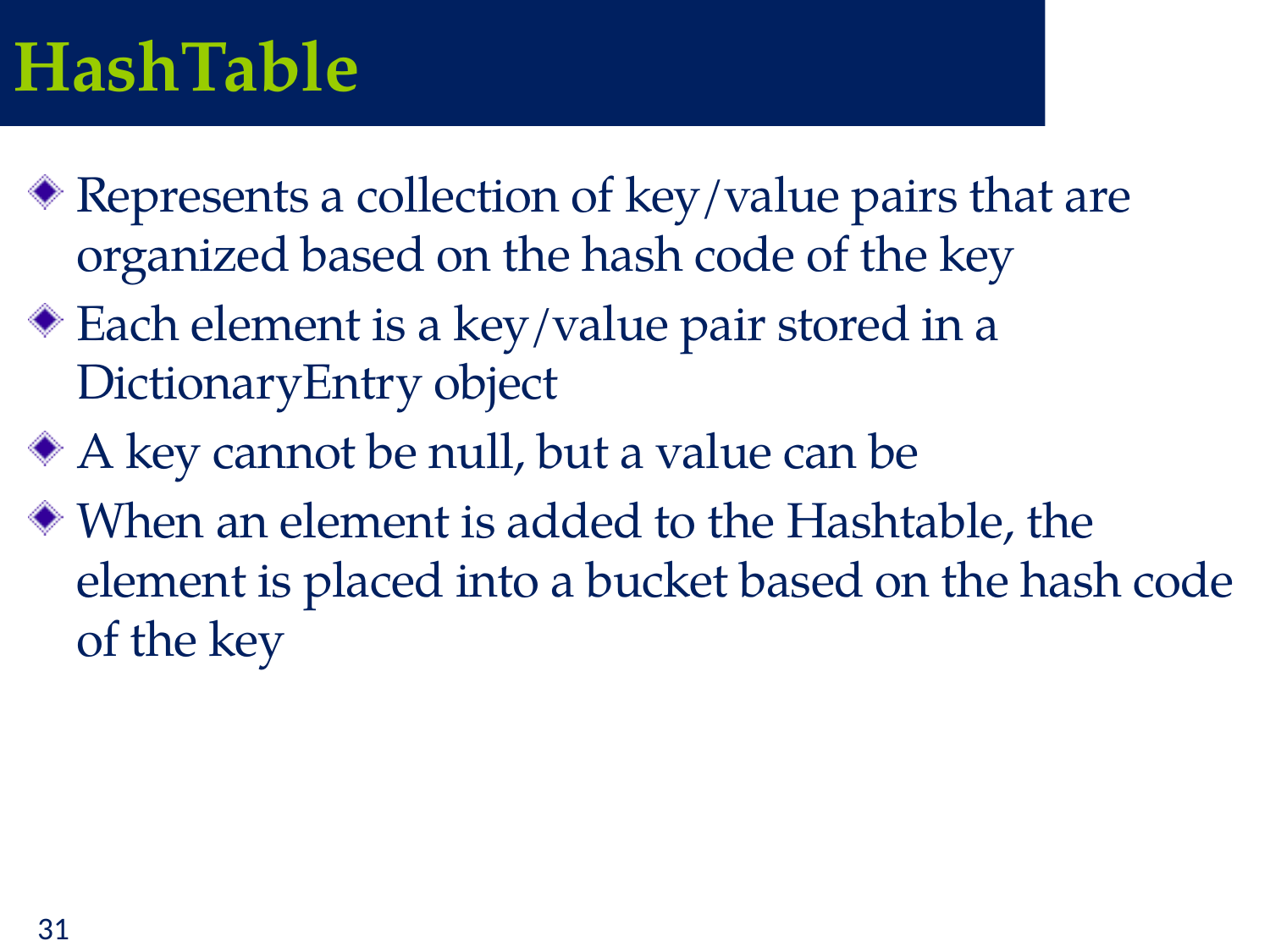

# HashTable
Represents a collection of key/value pairs that are organized based on the hash code of the key
Each element is a key/value pair stored in a DictionaryEntry object
A key cannot be null, but a value can be
When an element is added to the Hashtable, the element is placed into a bucket based on the hash code of the key
31